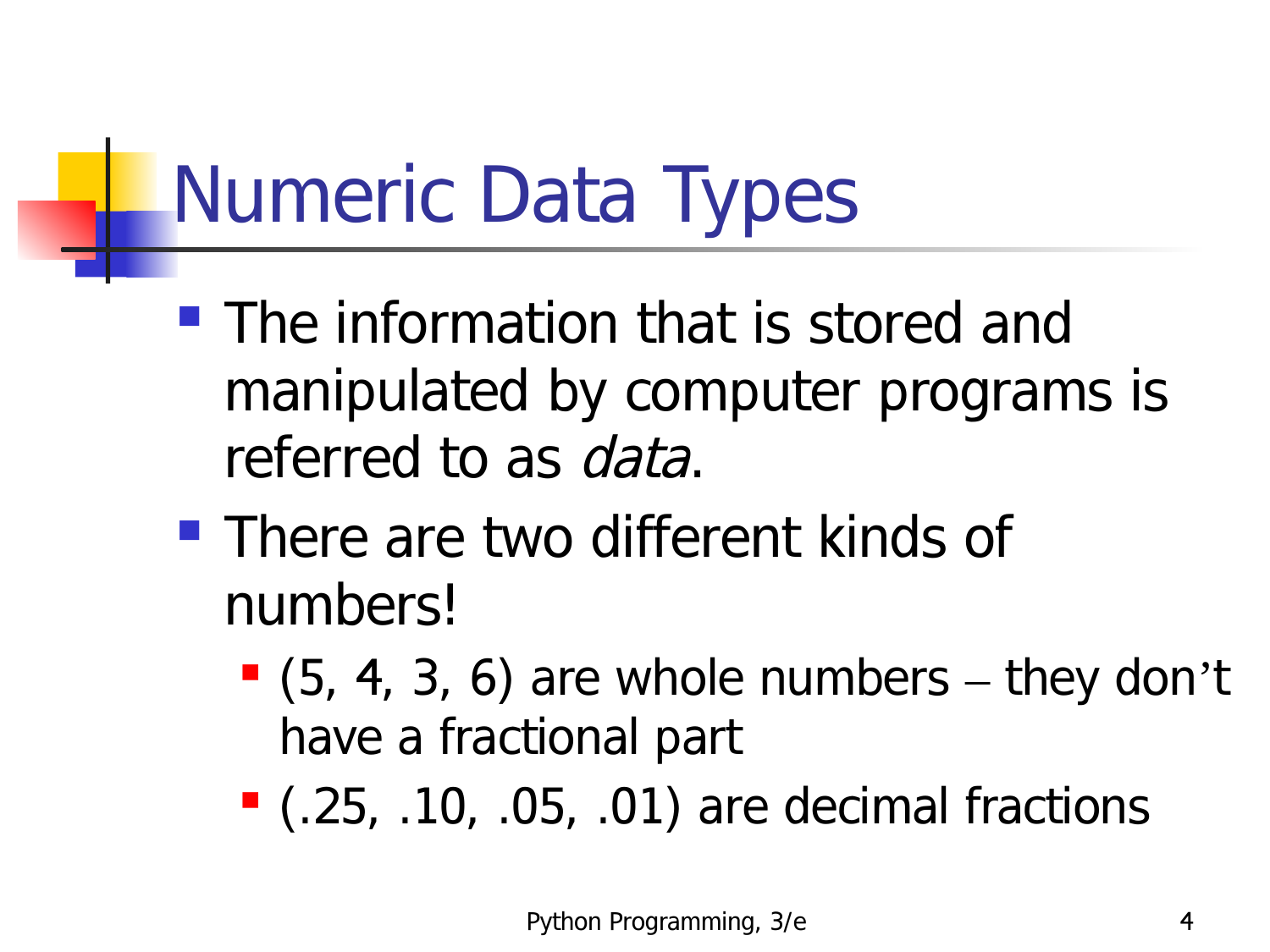

# Numeric Data Types
The information that is stored and manipulated by computer programs is referred to as data.
There are two different kinds of numbers!
(5, 4, 3, 6) are whole numbers – they don’t have a fractional part
(.25, .10, .05, .01) are decimal fractions
Python Programming, 3/e
4